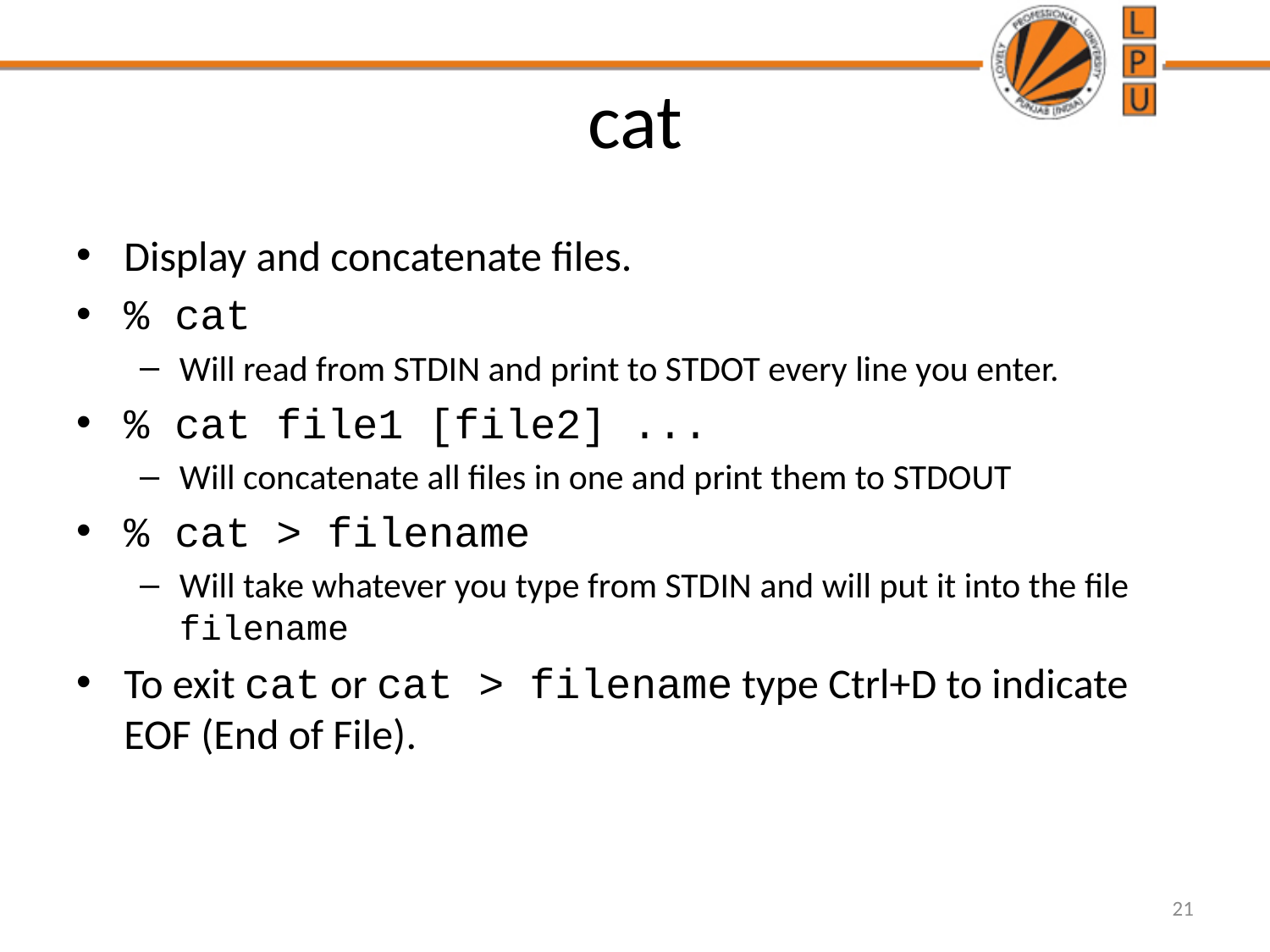

# cat
Display and concatenate files.
% cat
Will read from STDIN and print to STDOT every line you enter.
% cat file1 [file2] ...
Will concatenate all files in one and print them to STDOUT
% cat > filename
Will take whatever you type from STDIN and will put it into the file filename
To exit cat or cat > filename type Ctrl+D to indicate EOF (End of File).

21